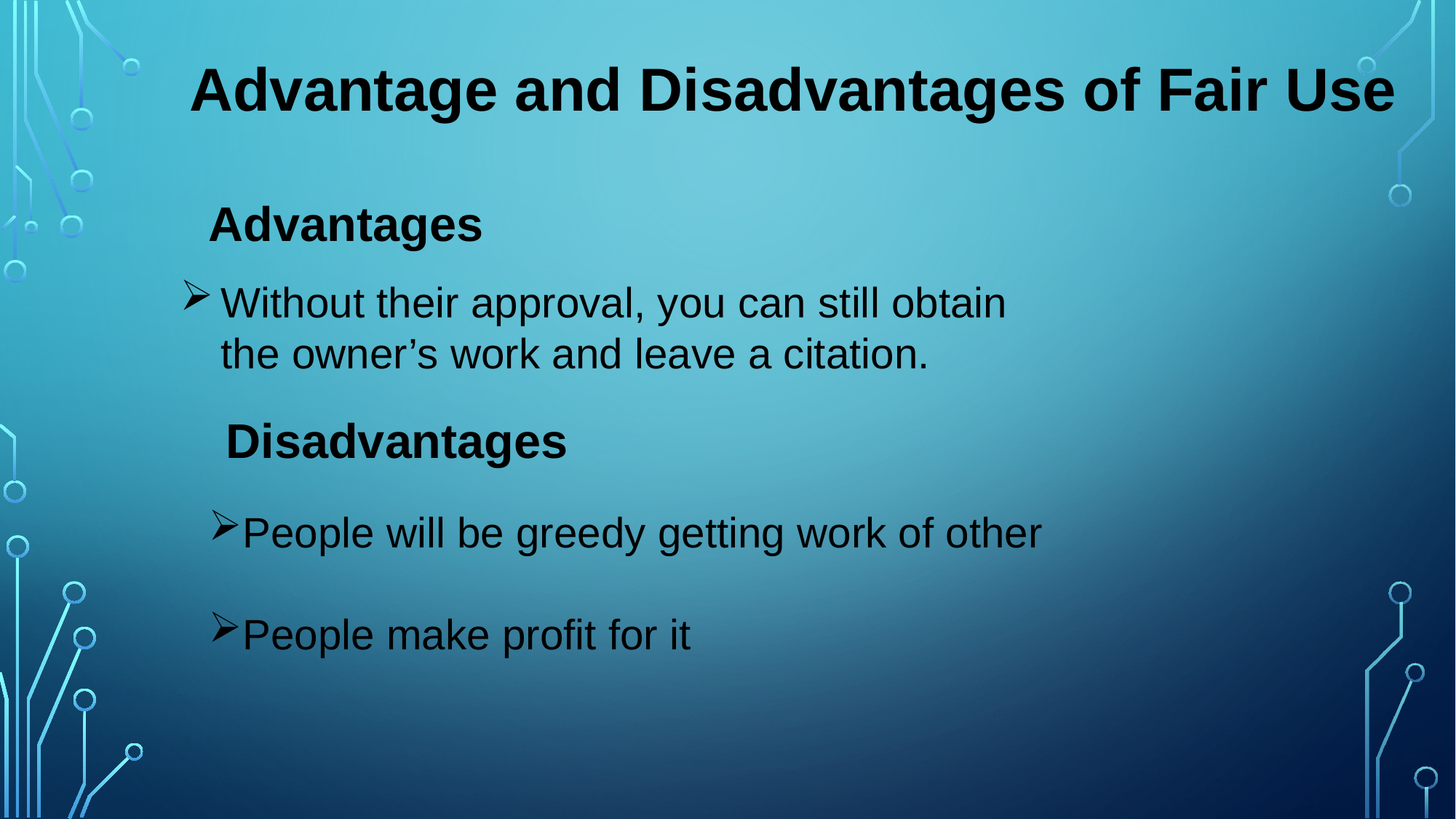

Advantage and Disadvantages of Fair Use
Advantages
Without their approval, you can still obtain the owner’s work and leave a citation.
Disadvantages

People will be greedy getting work of other

People make profit for it